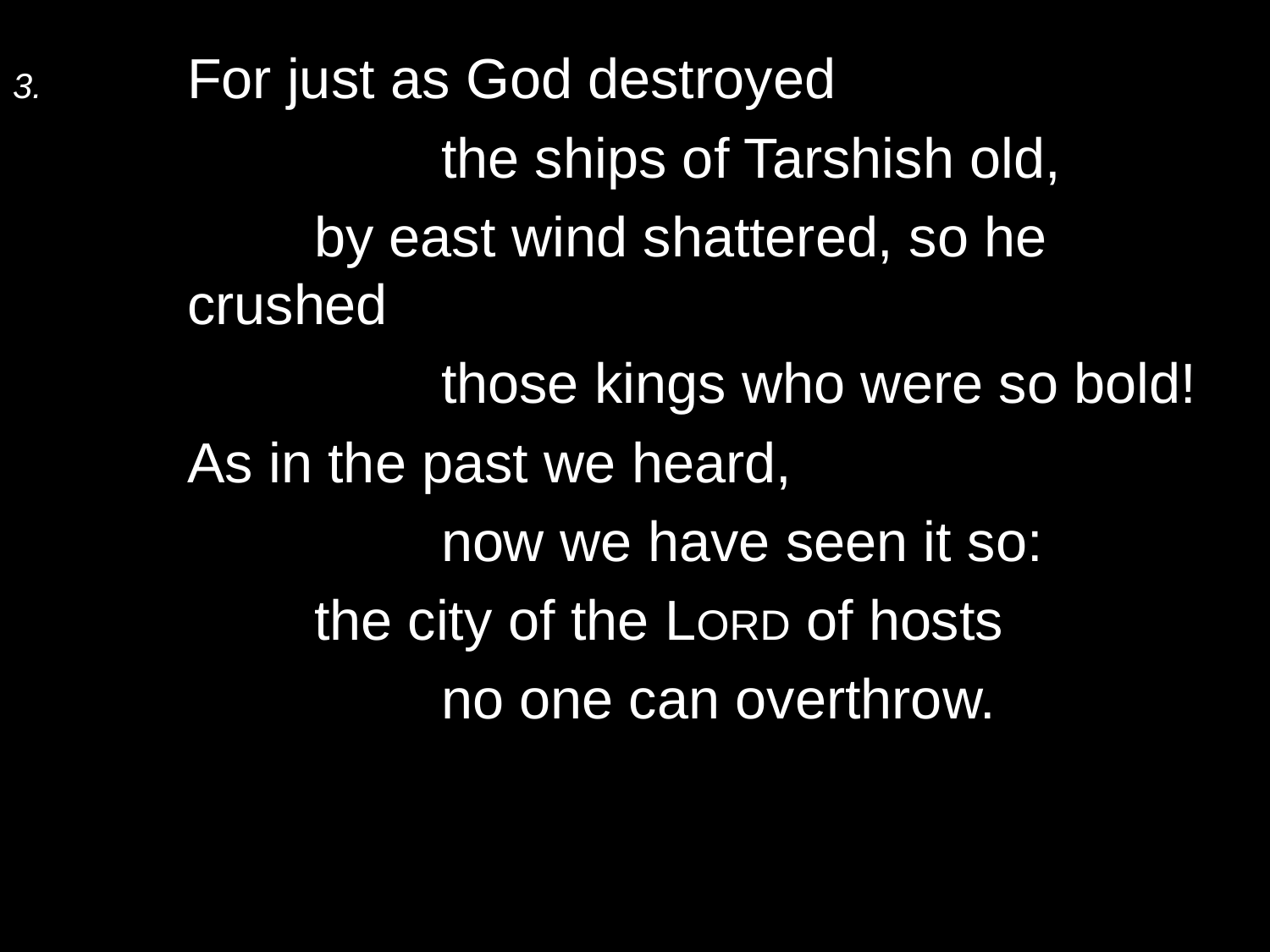

3.	For just as God destroyed
			the ships of Tarshish old,
		by east wind shattered, so he crushed
			those kings who were so bold!
	As in the past we heard,
			now we have seen it so:
		the city of the Lord of hosts
			no one can overthrow.